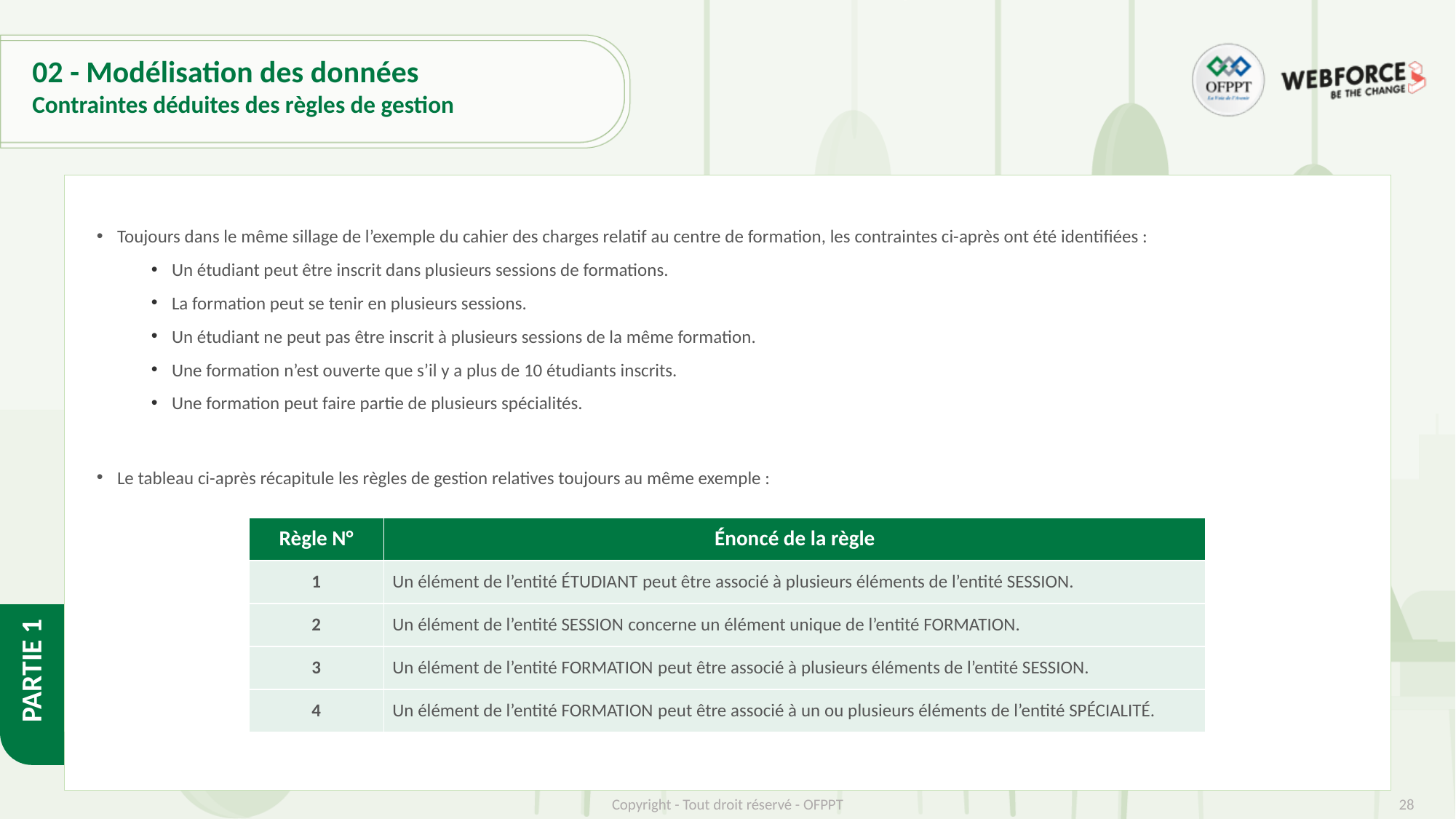

# 02 - Modélisation des données
Contraintes déduites des règles de gestion
Toujours dans le même sillage de l’exemple du cahier des charges relatif au centre de formation, les contraintes ci-après ont été identifiées :
Un étudiant peut être inscrit dans plusieurs sessions de formations.
La formation peut se tenir en plusieurs sessions.
Un étudiant ne peut pas être inscrit à plusieurs sessions de la même formation.
Une formation n’est ouverte que s’il y a plus de 10 étudiants inscrits.
Une formation peut faire partie de plusieurs spécialités.

Le tableau ci-après récapitule les règles de gestion relatives toujours au même exemple :

| Règle N° | Énoncé de la règle |
| --- | --- |
| 1 | Un élément de l’entité ÉTUDIANT peut être associé à plusieurs éléments de l’entité SESSION. |
| 2 | Un élément de l’entité SESSION concerne un élément unique de l’entité FORMATION. |
| 3 | Un élément de l’entité FORMATION peut être associé à plusieurs éléments de l’entité SESSION. |
| 4 | Un élément de l’entité FORMATION peut être associé à un ou plusieurs éléments de l’entité SPÉCIALITÉ. |